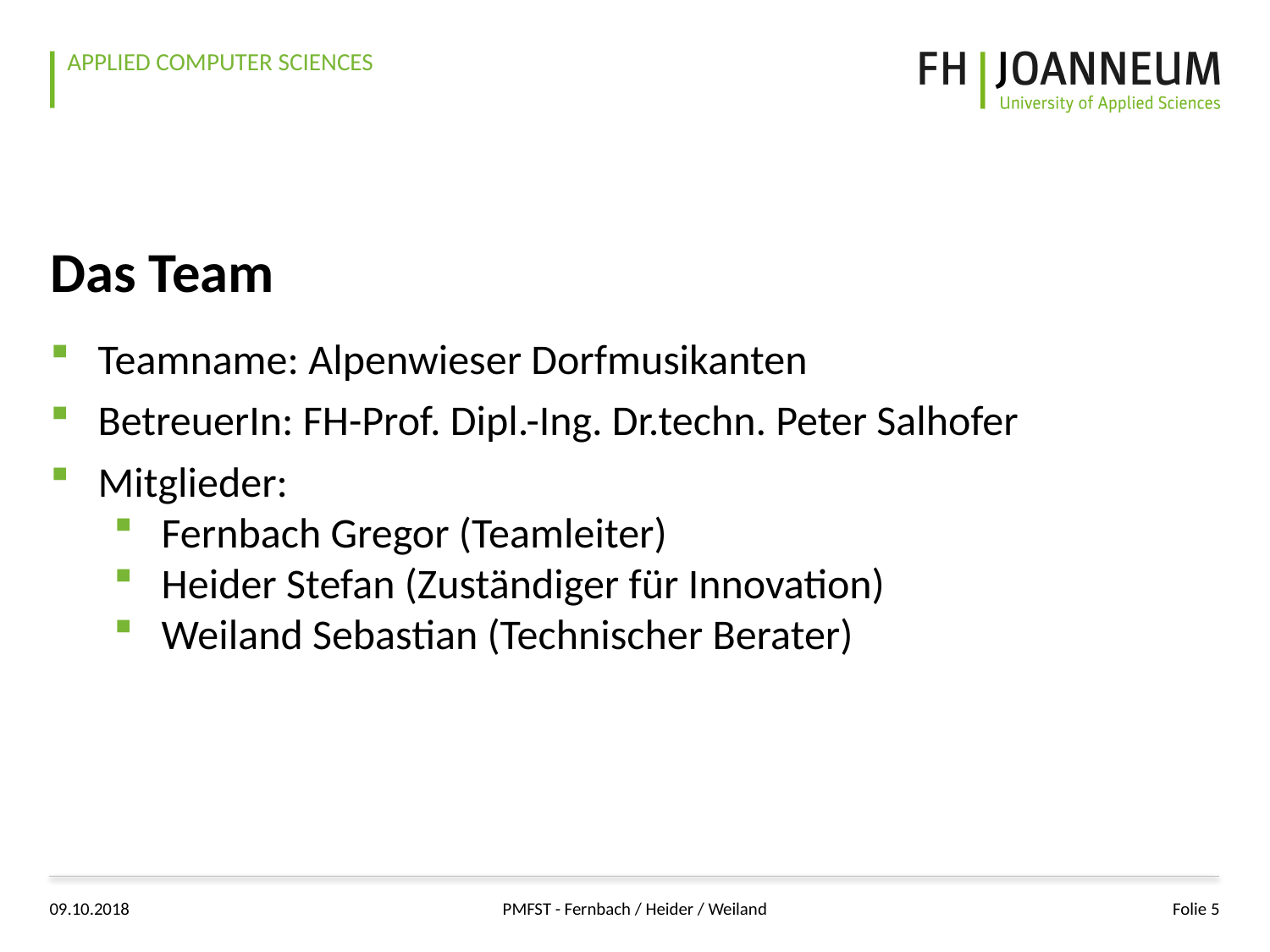

# Das Team
Teamname: Alpenwieser Dorfmusikanten
BetreuerIn: FH-Prof. Dipl.-Ing. Dr.techn. Peter Salhofer
Mitglieder:
Fernbach Gregor (Teamleiter)
Heider Stefan (Zuständiger für Innovation)
Weiland Sebastian (Technischer Berater)
09.10.2018
PMFST - Fernbach / Heider / Weiland
Folie 5